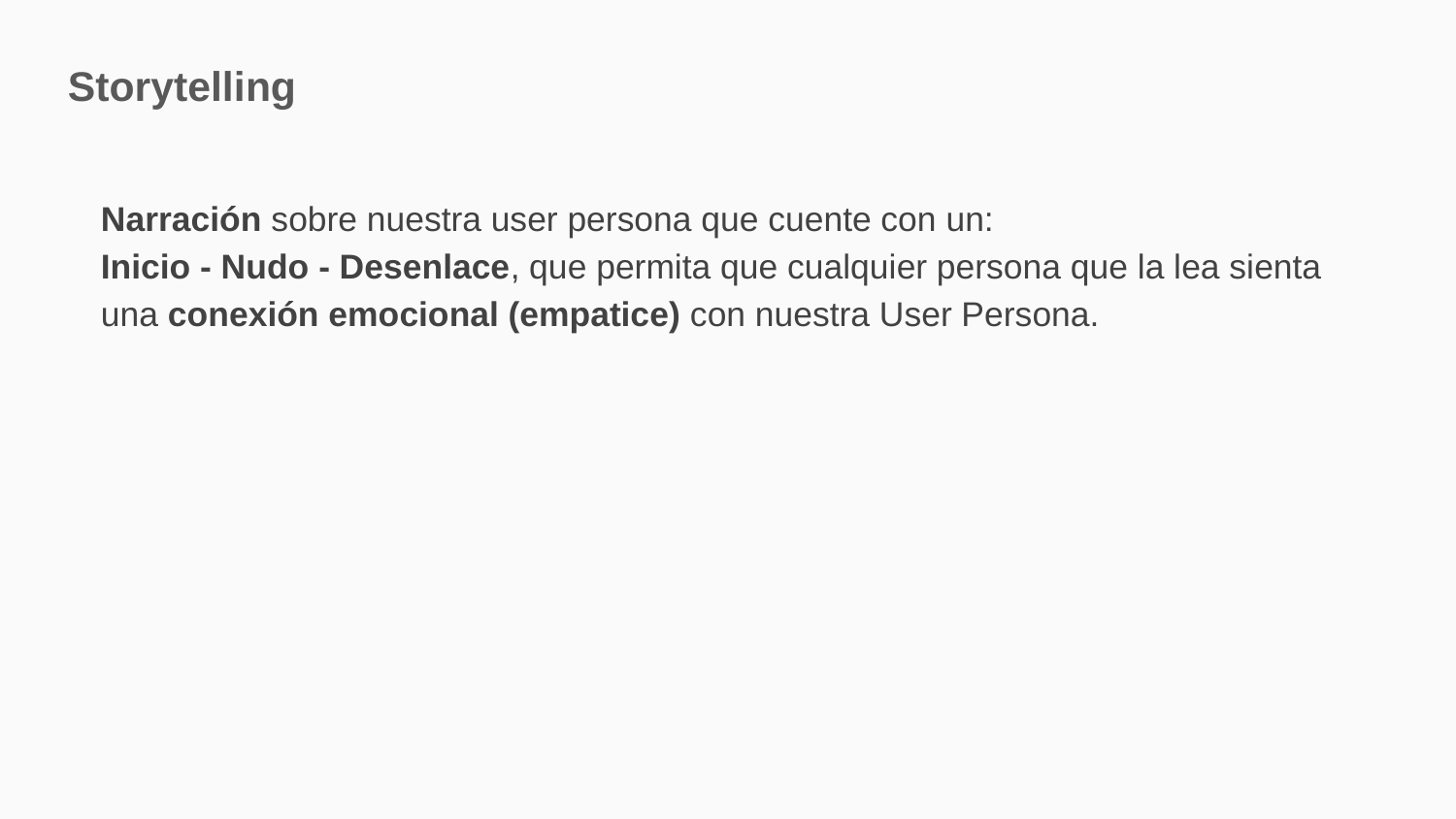

Storytelling
Narración sobre nuestra user persona que cuente con un:
Inicio - Nudo - Desenlace, que permita que cualquier persona que la lea sienta una conexión emocional (empatice) con nuestra User Persona.